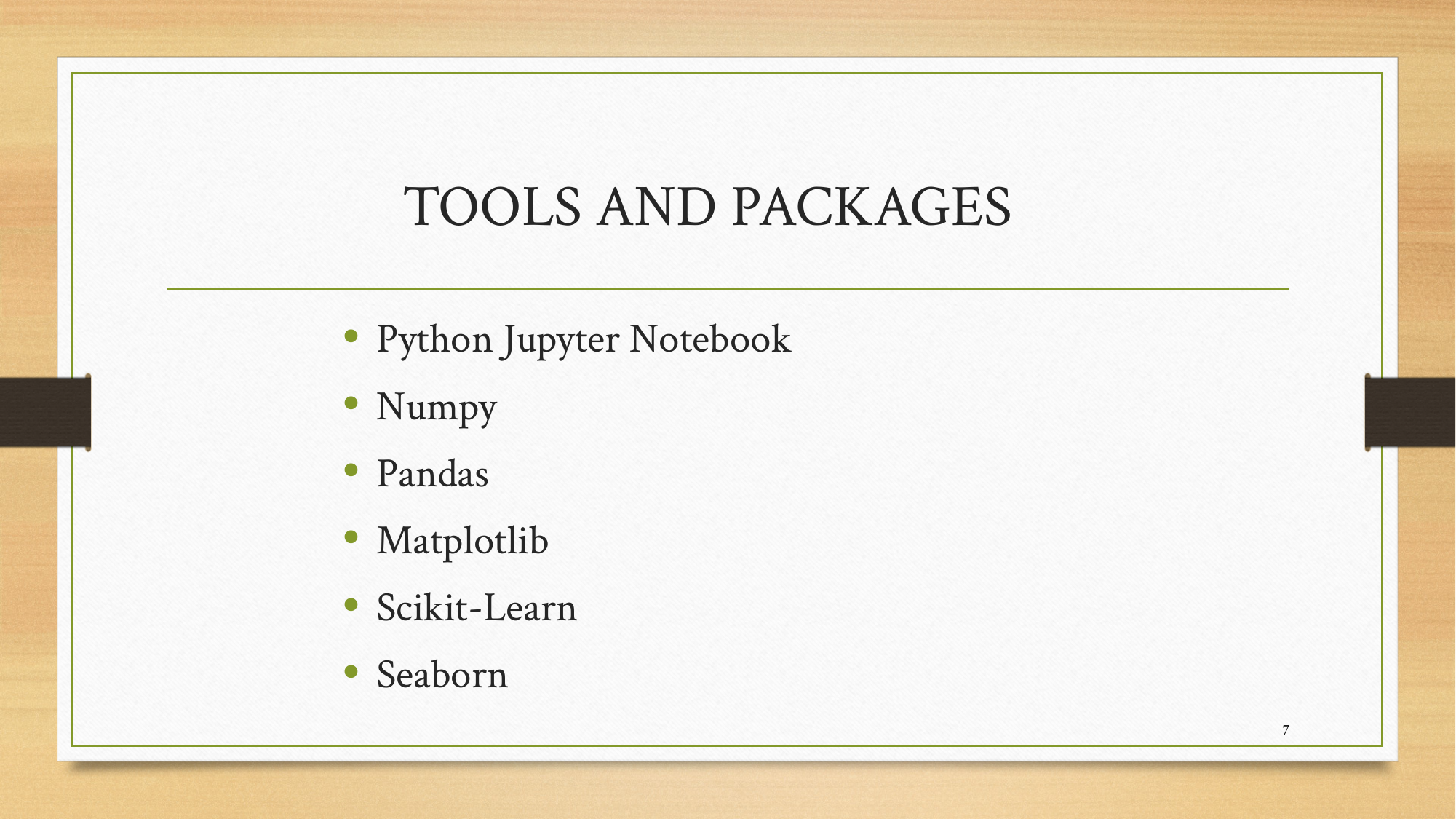

# TOOLS AND PACKAGES
Python Jupyter Notebook
Numpy
Pandas
Matplotlib
Scikit-Learn
Seaborn

7